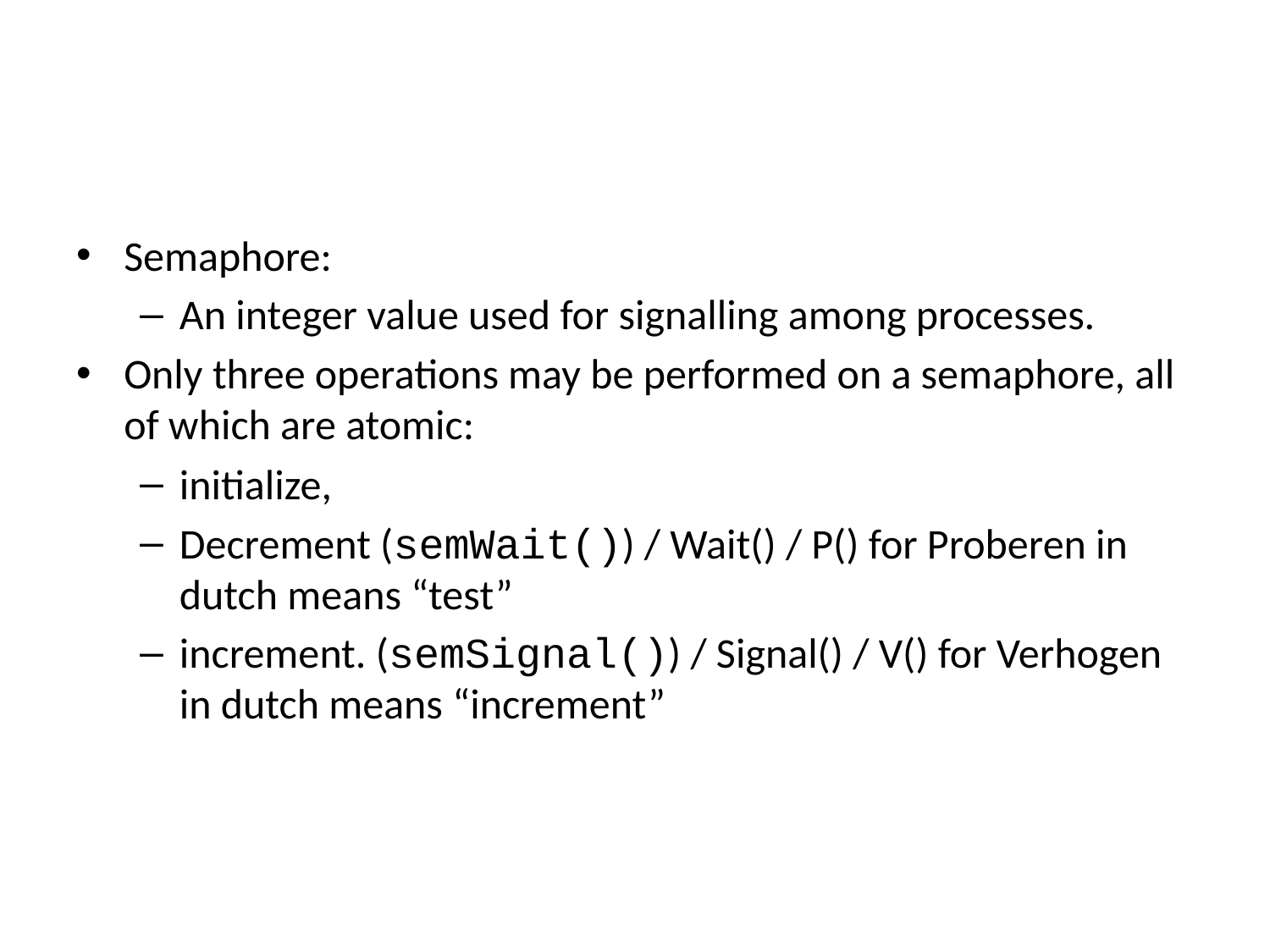

#
Semaphore:
An integer value used for signalling among processes.
Only three operations may be performed on a semaphore, all of which are atomic:
initialize,
Decrement (semWait()) / Wait() / P() for Proberen in dutch means “test”
increment. (semSignal()) / Signal() / V() for Verhogen in dutch means “increment”